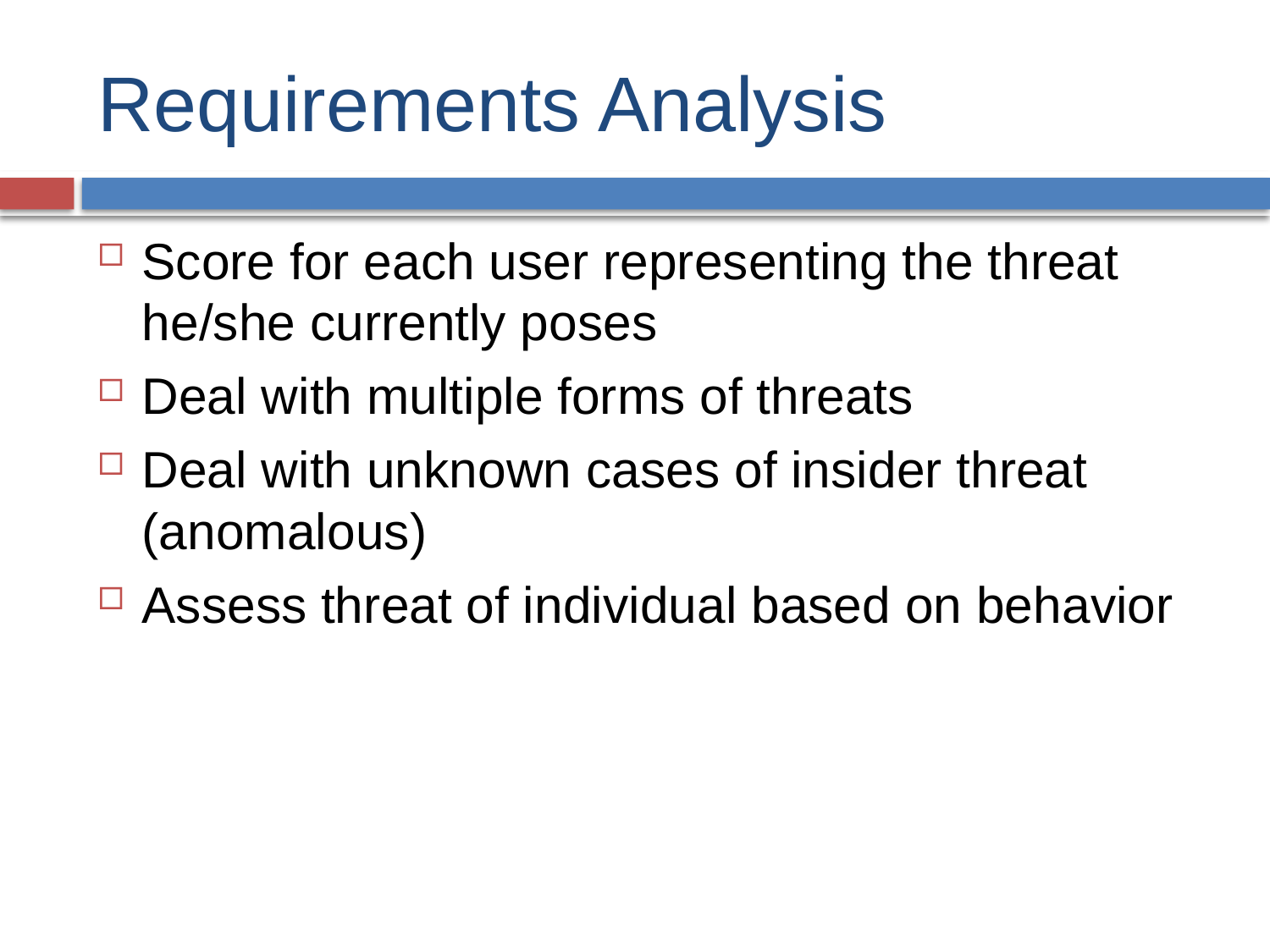

# Requirements Analysis
Score for each user representing the threat he/she currently poses
Deal with multiple forms of threats
Deal with unknown cases of insider threat (anomalous)
Assess threat of individual based on behavior